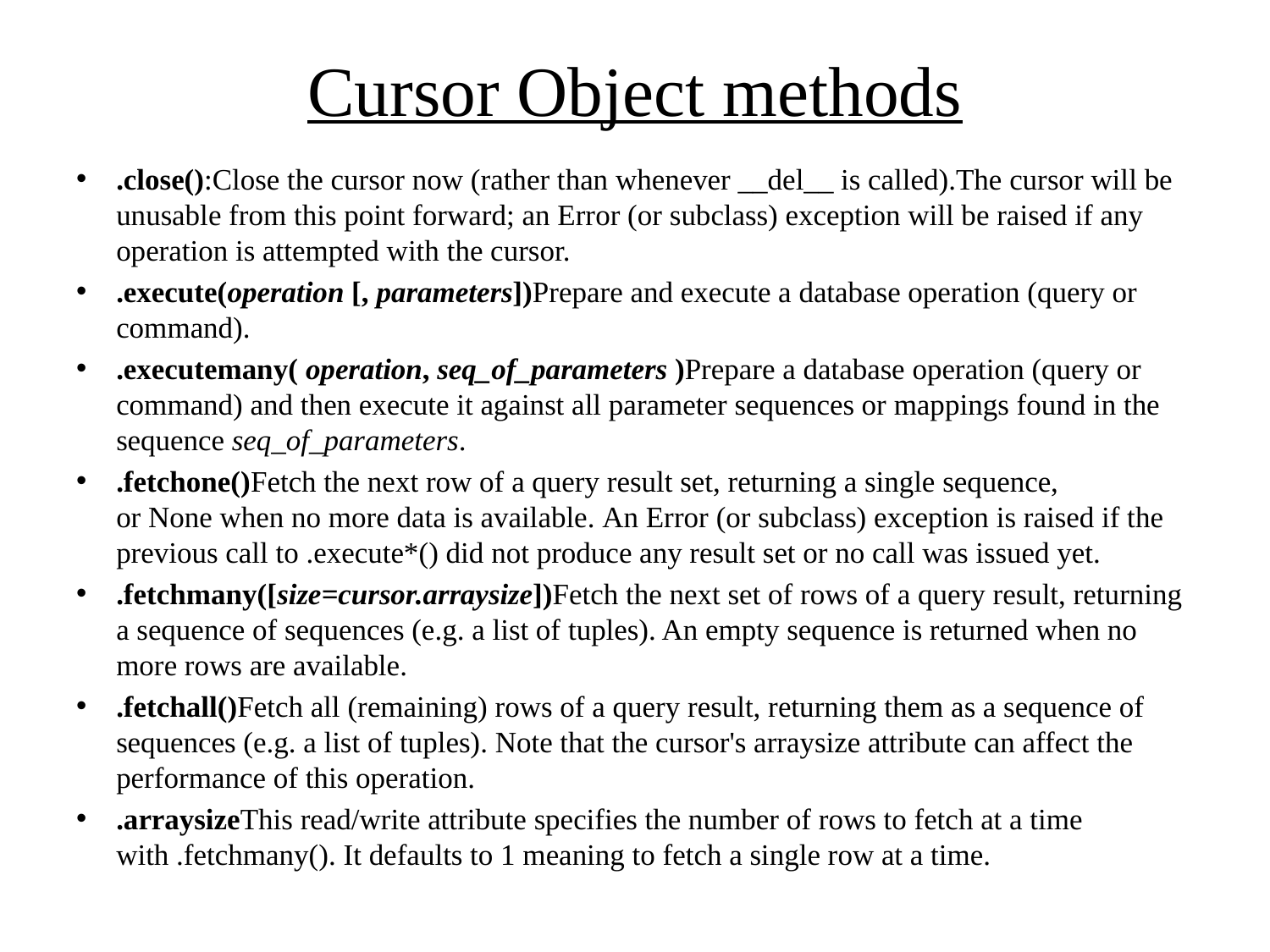

# Cursor Object methods

.close():Close the cursor now (rather than whenever __del__ is called).The cursor will be unusable from this point forward; an Error (or subclass) exception will be raised if any operation is attempted with the cursor.
.execute(operation [, parameters])Prepare and execute a database operation (query or command).
.executemany( operation, seq_of_parameters )Prepare a database operation (query or command) and then execute it against all parameter sequences or mappings found in the sequence seq_of_parameters.
.fetchone()Fetch the next row of a query result set, returning a single sequence, or None when no more data is available. An Error (or subclass) exception is raised if the previous call to .execute*() did not produce any result set or no call was issued yet.
.fetchmany([size=cursor.arraysize])Fetch the next set of rows of a query result, returning a sequence of sequences (e.g. a list of tuples). An empty sequence is returned when no more rows are available.
.fetchall()Fetch all (remaining) rows of a query result, returning them as a sequence of sequences (e.g. a list of tuples). Note that the cursor's arraysize attribute can affect the performance of this operation.
.arraysizeThis read/write attribute specifies the number of rows to fetch at a time with .fetchmany(). It defaults to 1 meaning to fetch a single row at a time.